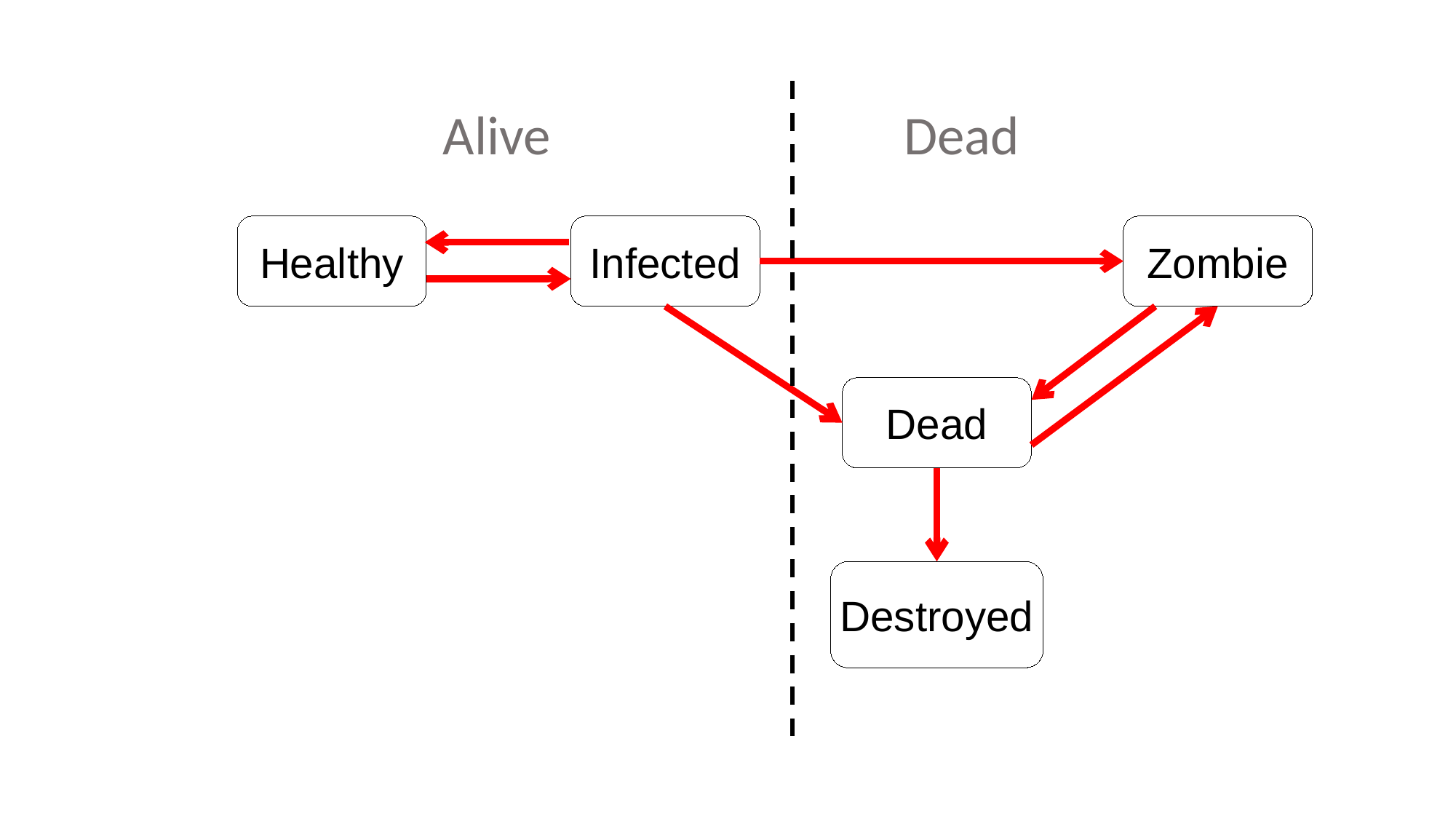

Alive
Dead
Zombie
Healthy
Infected
Dead
Destroyed